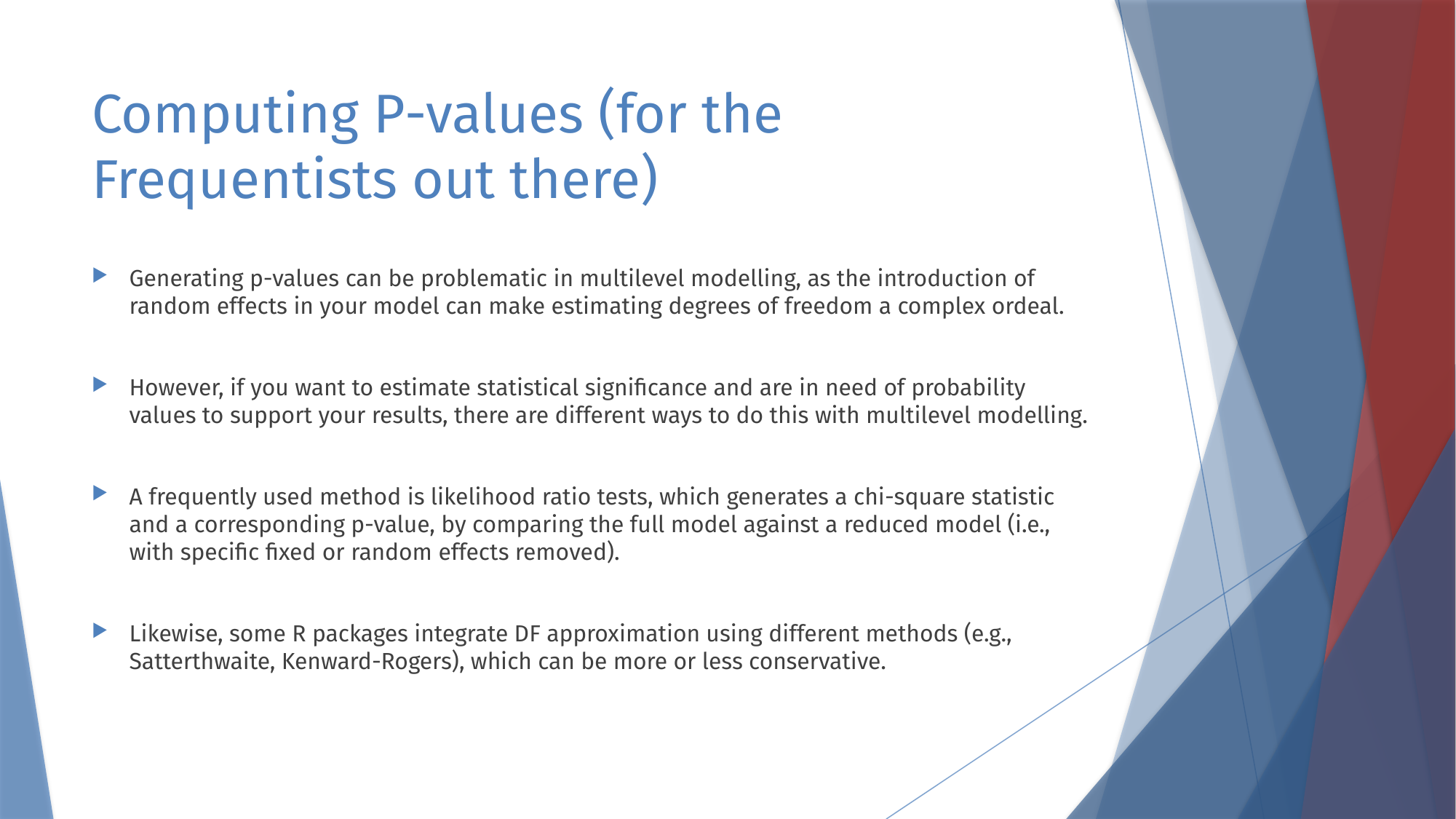

# Computing P-values (for the Frequentists out there)
Generating p-values can be problematic in multilevel modelling, as the introduction of random effects in your model can make estimating degrees of freedom a complex ordeal.

However, if you want to estimate statistical significance and are in need of probability values to support your results, there are different ways to do this with multilevel modelling.

A frequently used method is likelihood ratio tests, which generates a chi-square statistic and a corresponding p-value, by comparing the full model against a reduced model (i.e., with specific fixed or random effects removed).

Likewise, some R packages integrate DF approximation using different methods (e.g., Satterthwaite, Kenward-Rogers), which can be more or less conservative.